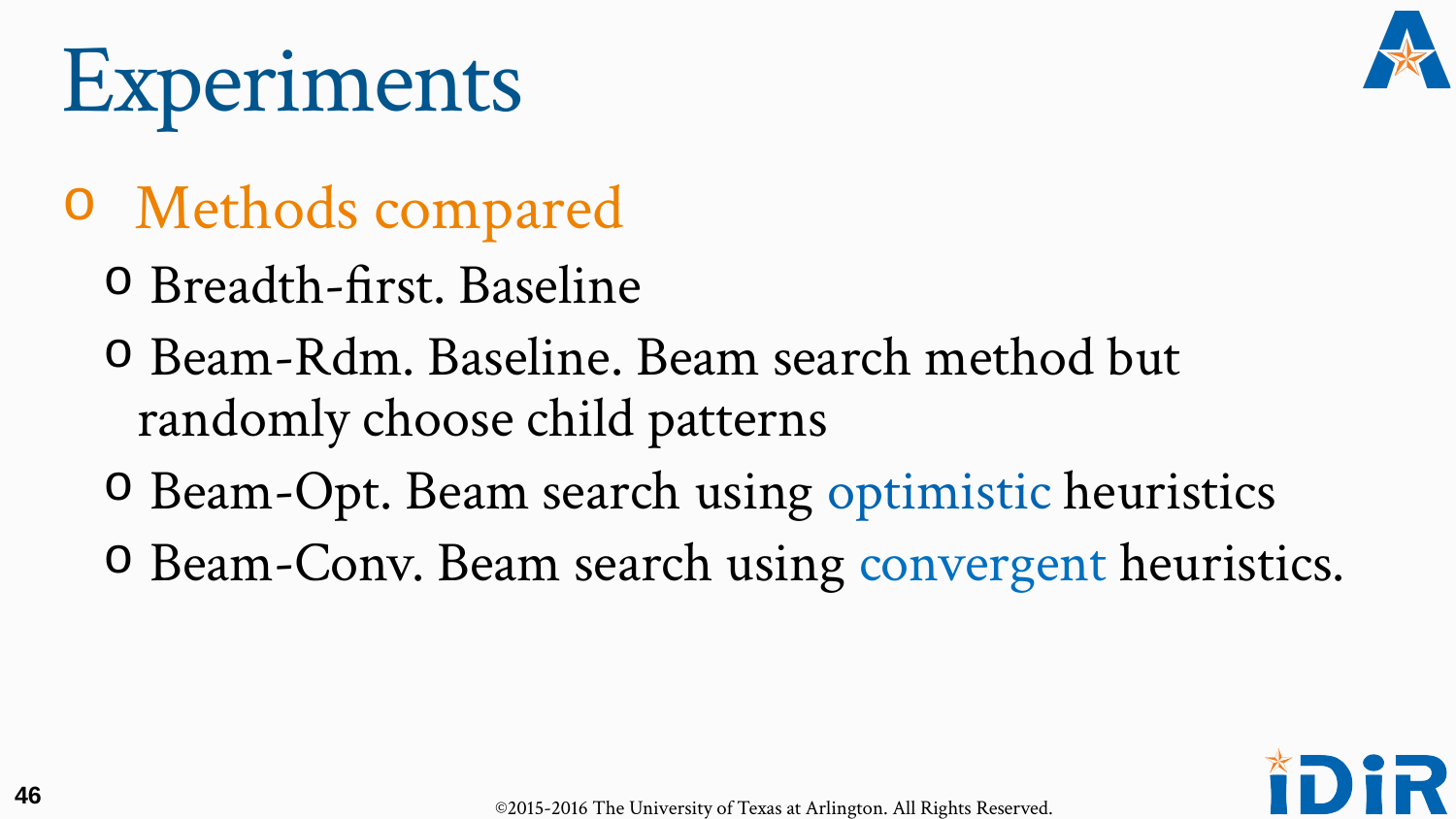

# Experiments
Methods compared
 Breadth-first. Baseline
 Beam-Rdm. Baseline. Beam search method but randomly choose child patterns
 Beam-Opt. Beam search using optimistic heuristics
 Beam-Conv. Beam search using convergent heuristics.
46